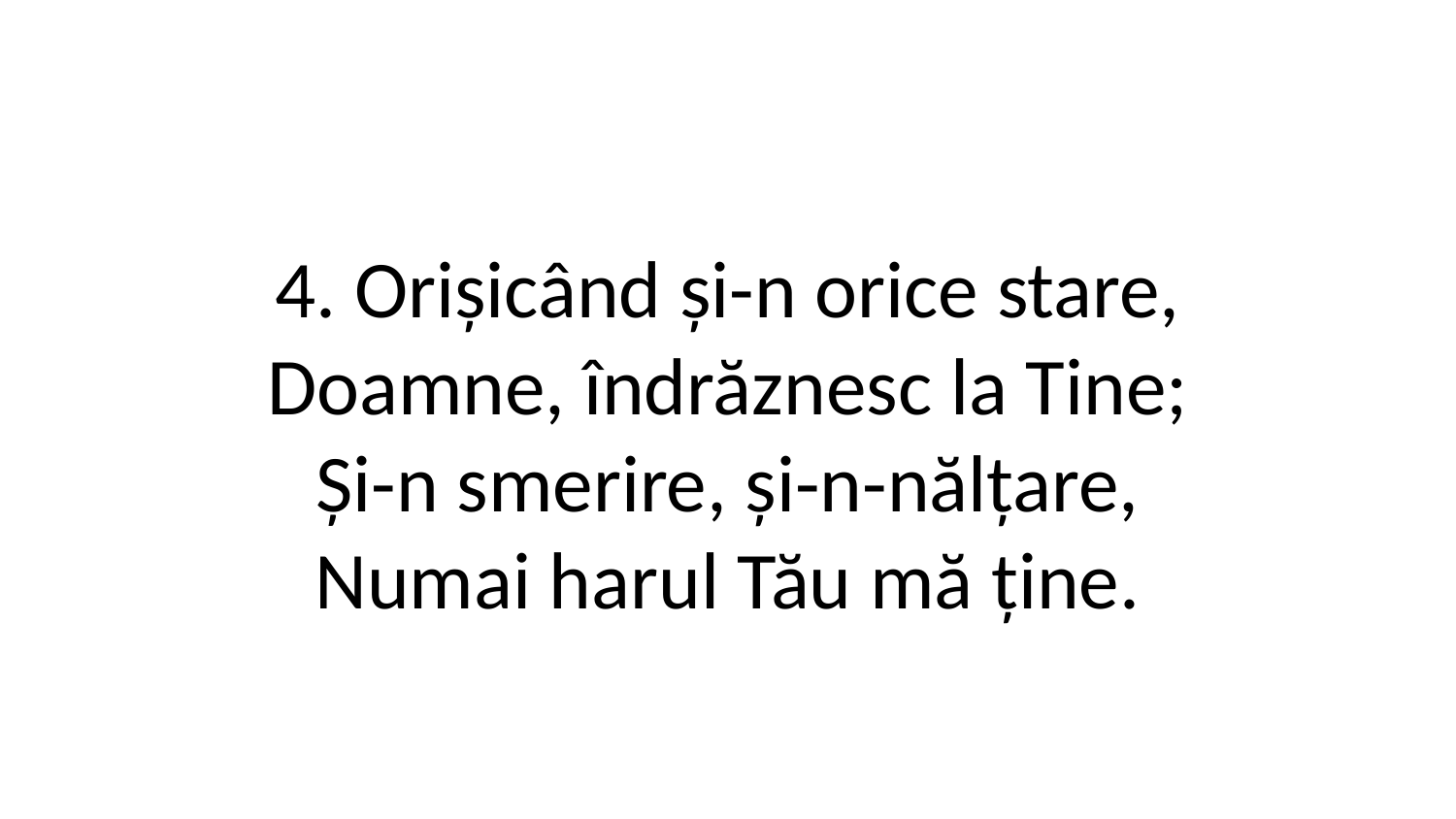

4. Orișicând și-n orice stare,
Doamne, îndrăznesc la Tine;
Și-n smerire, și-n-nălțare,
Numai harul Tău mă ține.